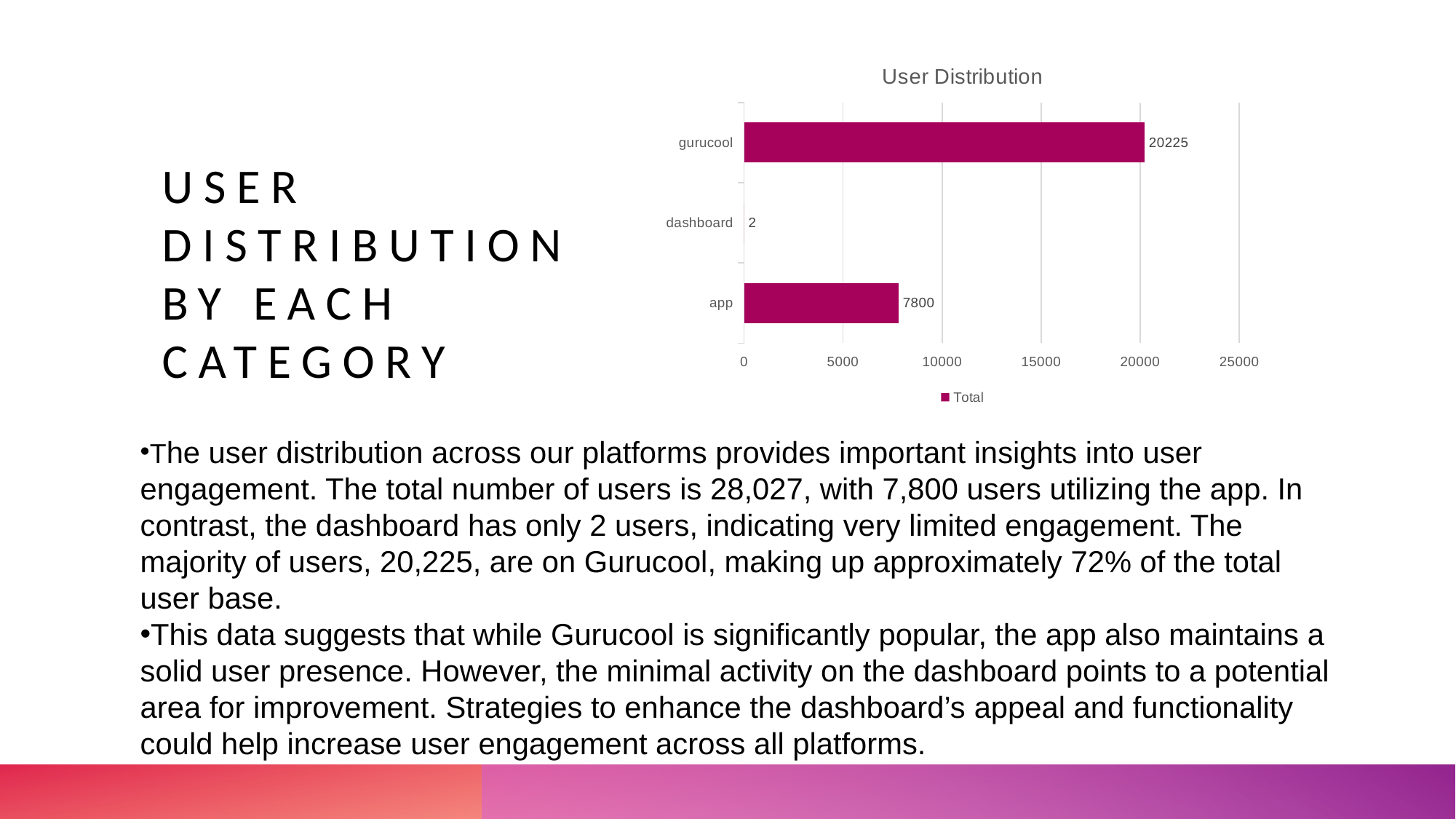

### Chart: User Distribution

| Category | Total |
|---|---|
| app | 7800.0 |
| dashboard | 2.0 |
| gurucool | 20225.0 |
# User Distribution by each category
The user distribution across our platforms provides important insights into user engagement. The total number of users is 28,027, with 7,800 users utilizing the app. In contrast, the dashboard has only 2 users, indicating very limited engagement. The majority of users, 20,225, are on Gurucool, making up approximately 72% of the total user base.
This data suggests that while Gurucool is significantly popular, the app also maintains a solid user presence. However, the minimal activity on the dashboard points to a potential area for improvement. Strategies to enhance the dashboard’s appeal and functionality could help increase user engagement across all platforms.